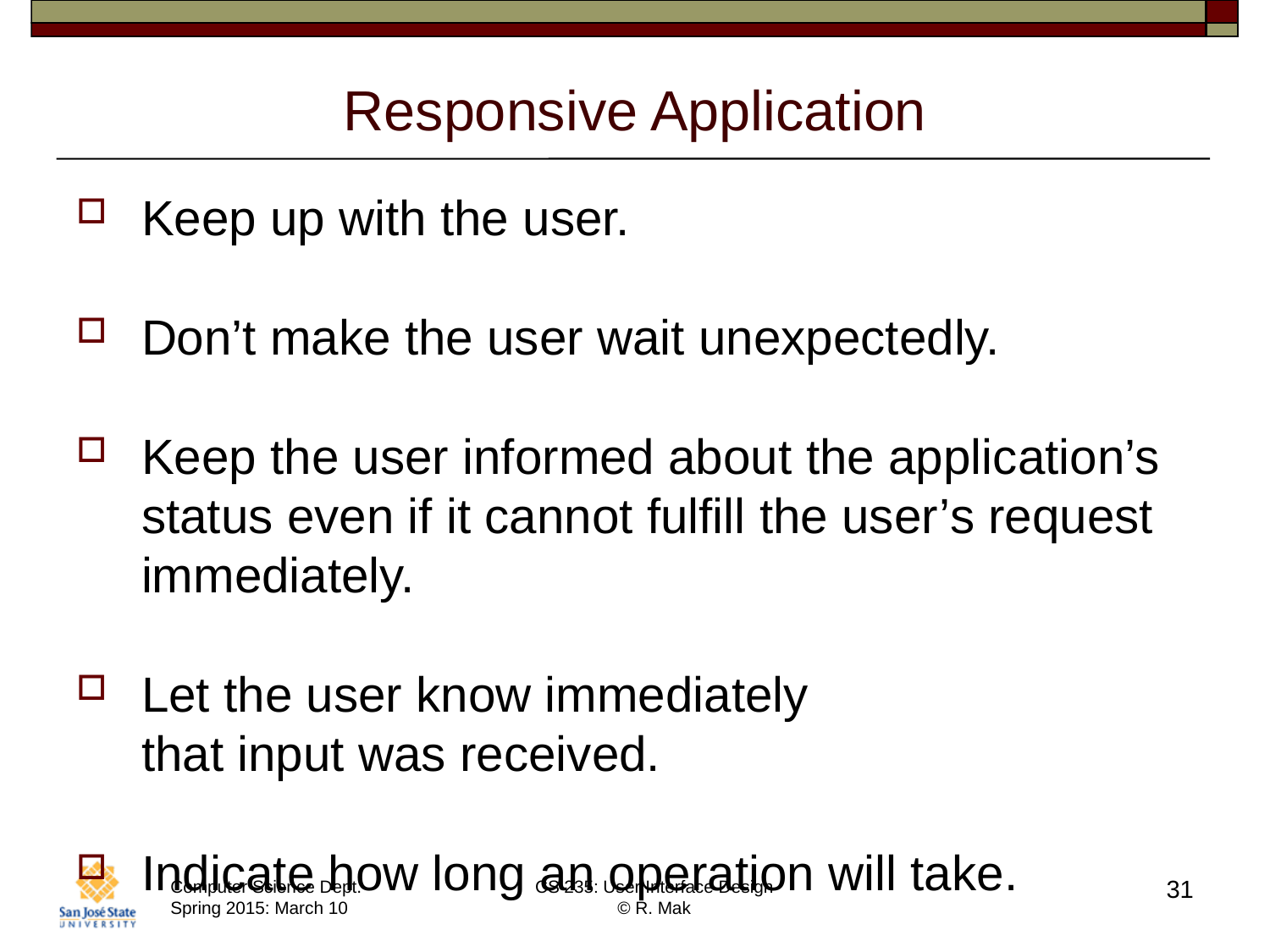

# Responsive Application
Keep up with the user.

Don’t make the user wait unexpectedly.

Keep the user informed about the application’s status even if it cannot fulfill the user’s request immediately.

Let the user know immediately
that input was received.

Indicate how long an operation will take.
31